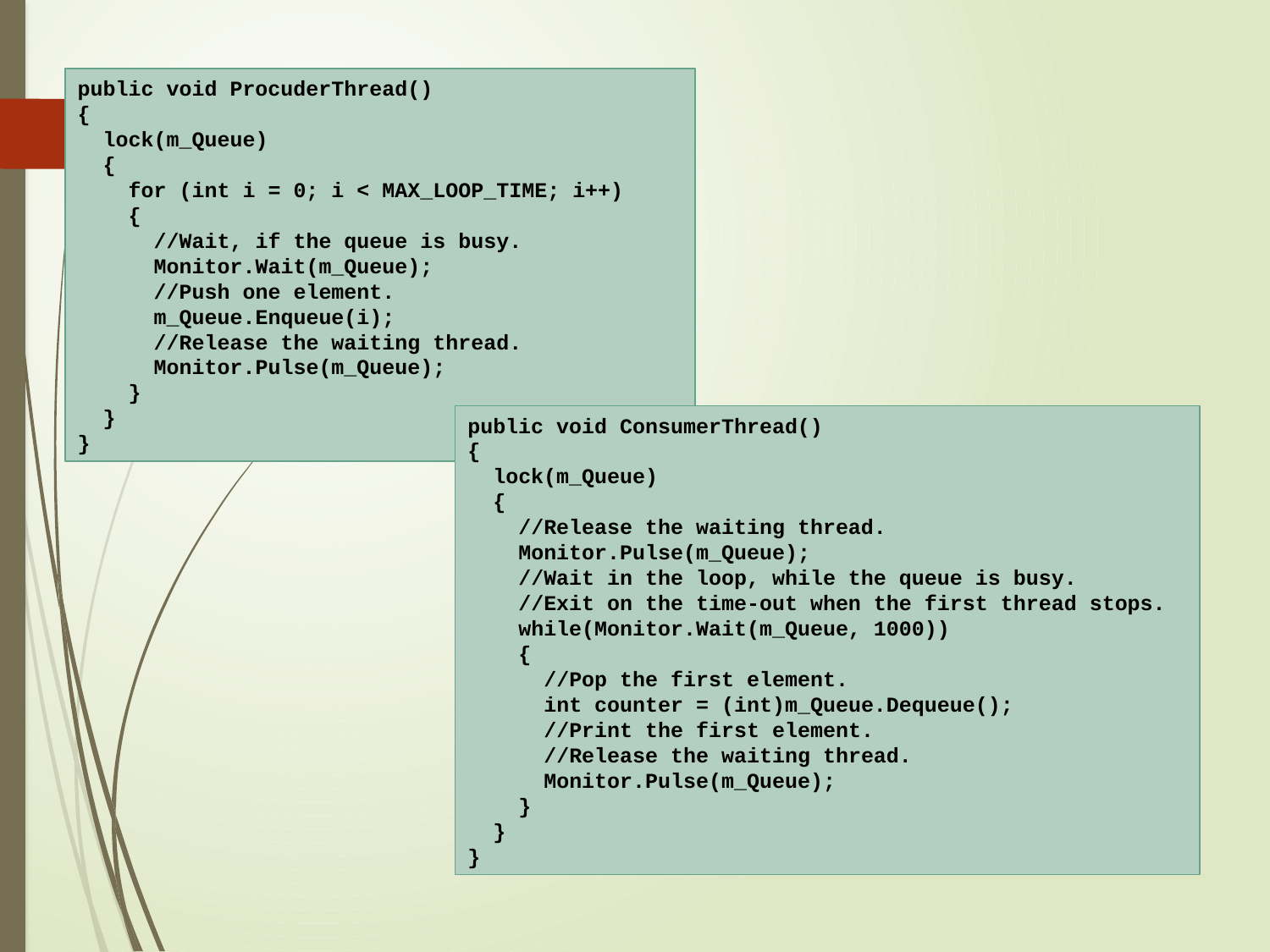

public void ProcuderThread()
{
  lock(m_Queue)
  {
    for (int i = 0; i < MAX_LOOP_TIME; i++)
    {
      //Wait, if the queue is busy.
      Monitor.Wait(m_Queue);
      //Push one element.
      m_Queue.Enqueue(i);
      //Release the waiting thread.
      Monitor.Pulse(m_Queue);
    }
  }
}
public void ConsumerThread()
{
  lock(m_Queue)
  {
    //Release the waiting thread.
    Monitor.Pulse(m_Queue);
    //Wait in the loop, while the queue is busy.
    //Exit on the time-out when the first thread stops.
    while(Monitor.Wait(m_Queue, 1000))
    {
      //Pop the first element.
      int counter = (int)m_Queue.Dequeue();
      //Print the first element.
      //Release the waiting thread.
      Monitor.Pulse(m_Queue);
    }
  }
}